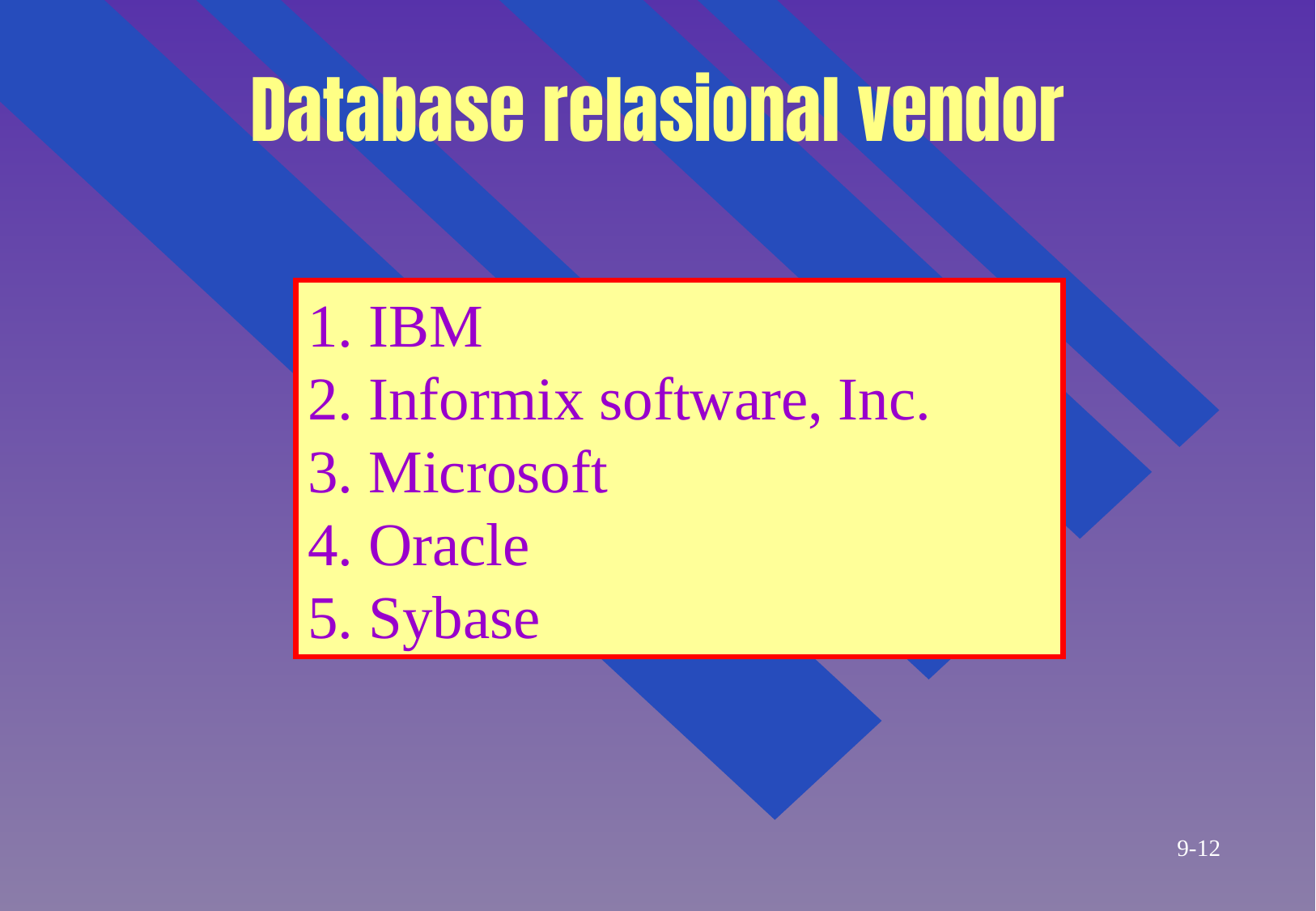

# Database relasional vendor
1. IBM
2. Informix software, Inc.
3. Microsoft
4. Oracle
5. Sybase
9-12